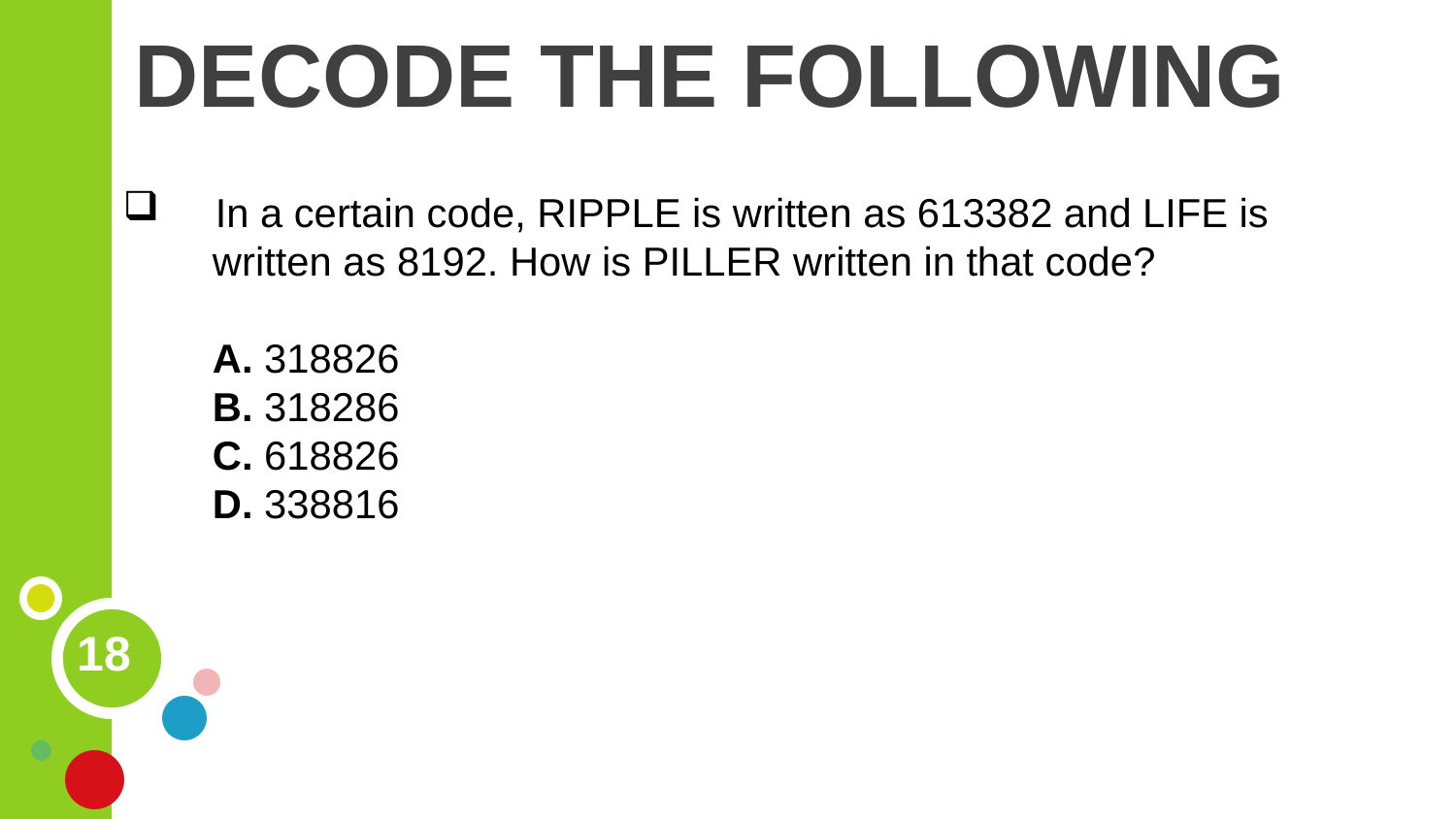

# DECODE THE FOLLOWING
     In a certain code, RIPPLE is written as 613382 and LIFE is
        written as 8192. How is PILLER written in that code?

        A. 318826
        B. 318286
        C. 618826
        D. 338816

18